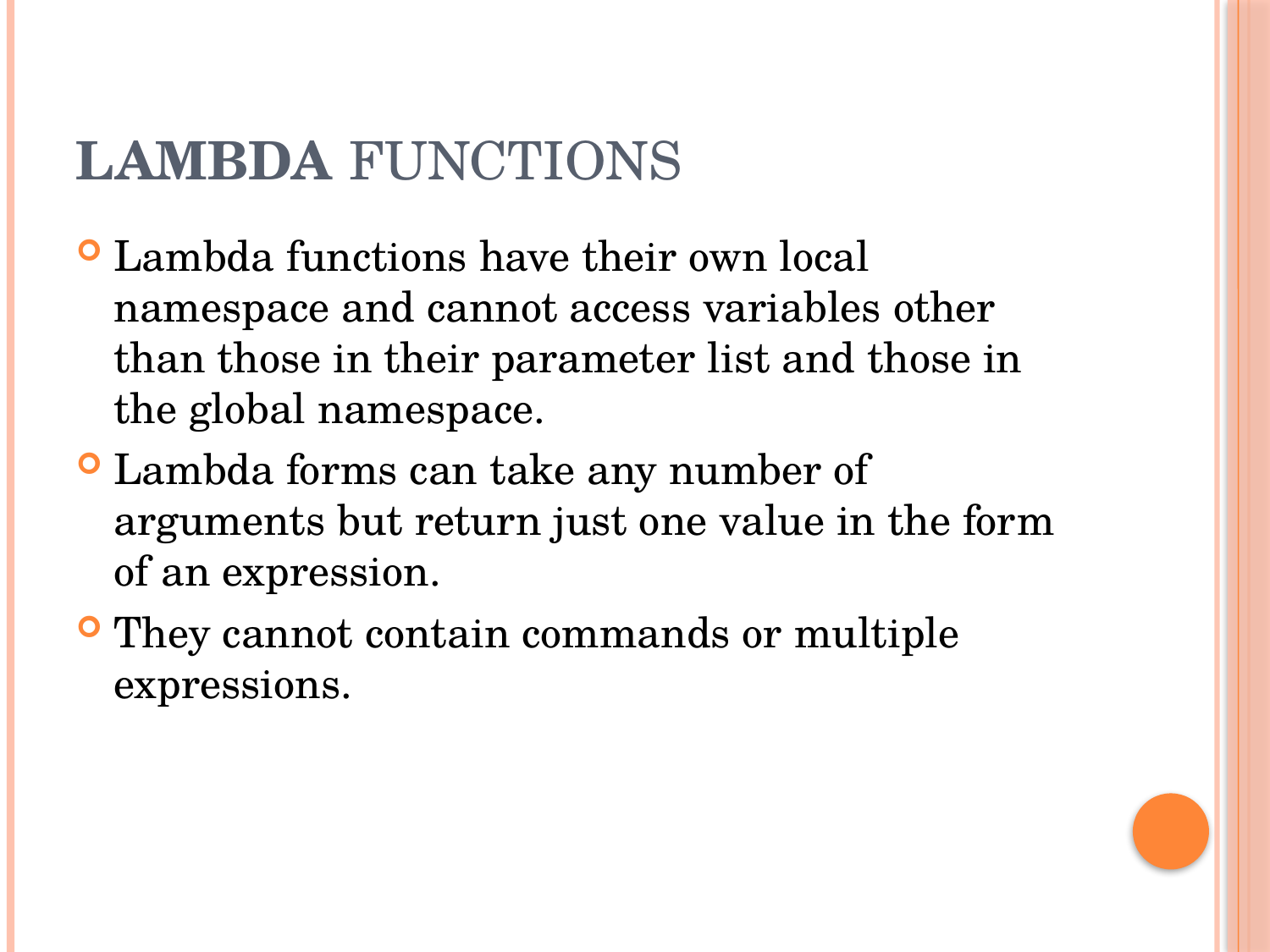

# Lambda functions
Lambda functions have their own local namespace and cannot access variables other than those in their parameter list and those in the global namespace.
Lambda forms can take any number of arguments but return just one value in the form of an expression.
They cannot contain commands or multiple expressions.